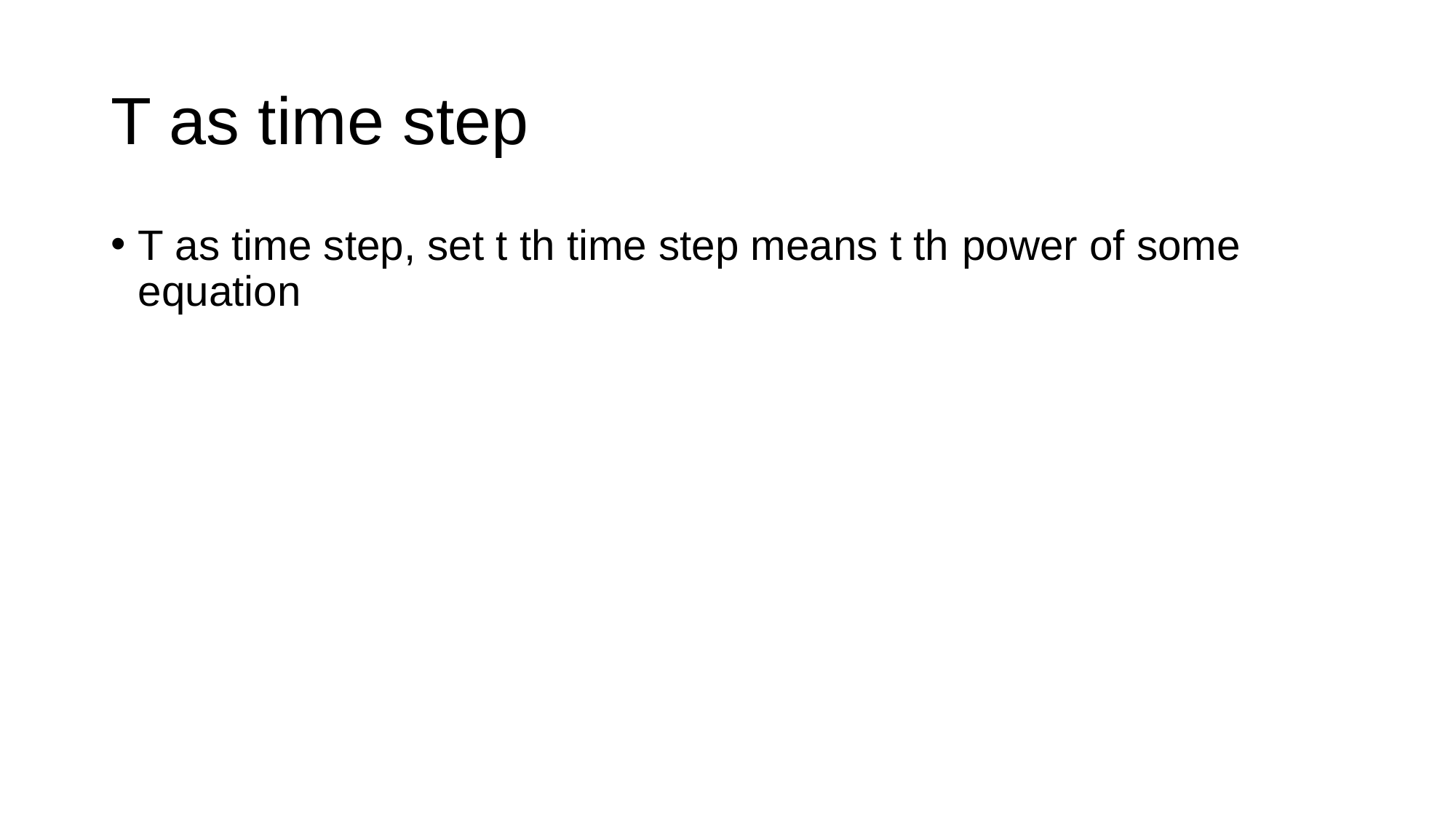

# T as time step
T as time step, set t th time step means t th power of some equation